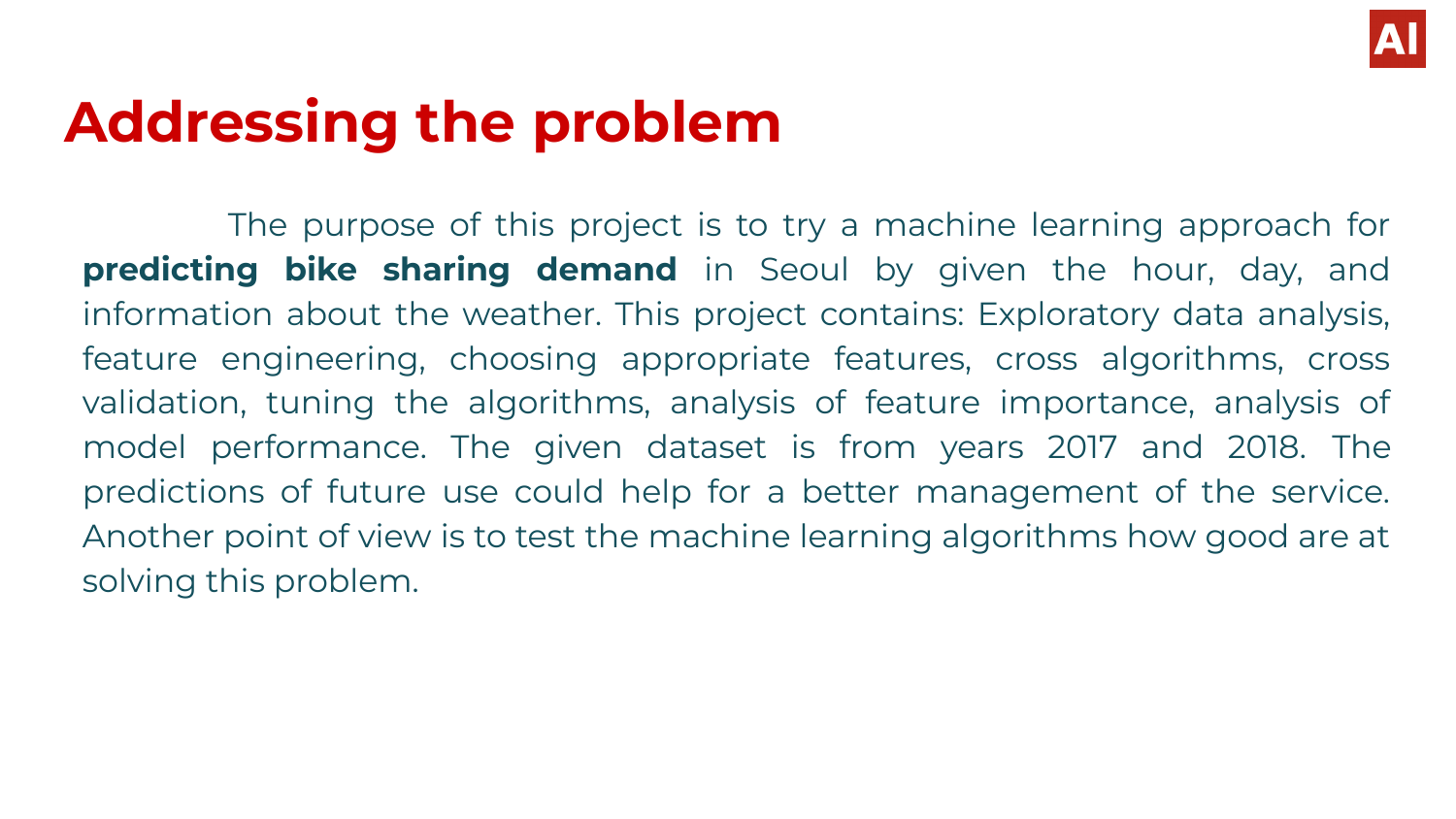

# Addressing the problem
	The purpose of this project is to try a machine learning approach for predicting bike sharing demand in Seoul by given the hour, day, and information about the weather. This project contains: Exploratory data analysis, feature engineering, choosing appropriate features, cross algorithms, cross validation, tuning the algorithms, analysis of feature importance, analysis of model performance. The given dataset is from years 2017 and 2018. The predictions of future use could help for a better management of the service. Another point of view is to test the machine learning algorithms how good are at solving this problem.